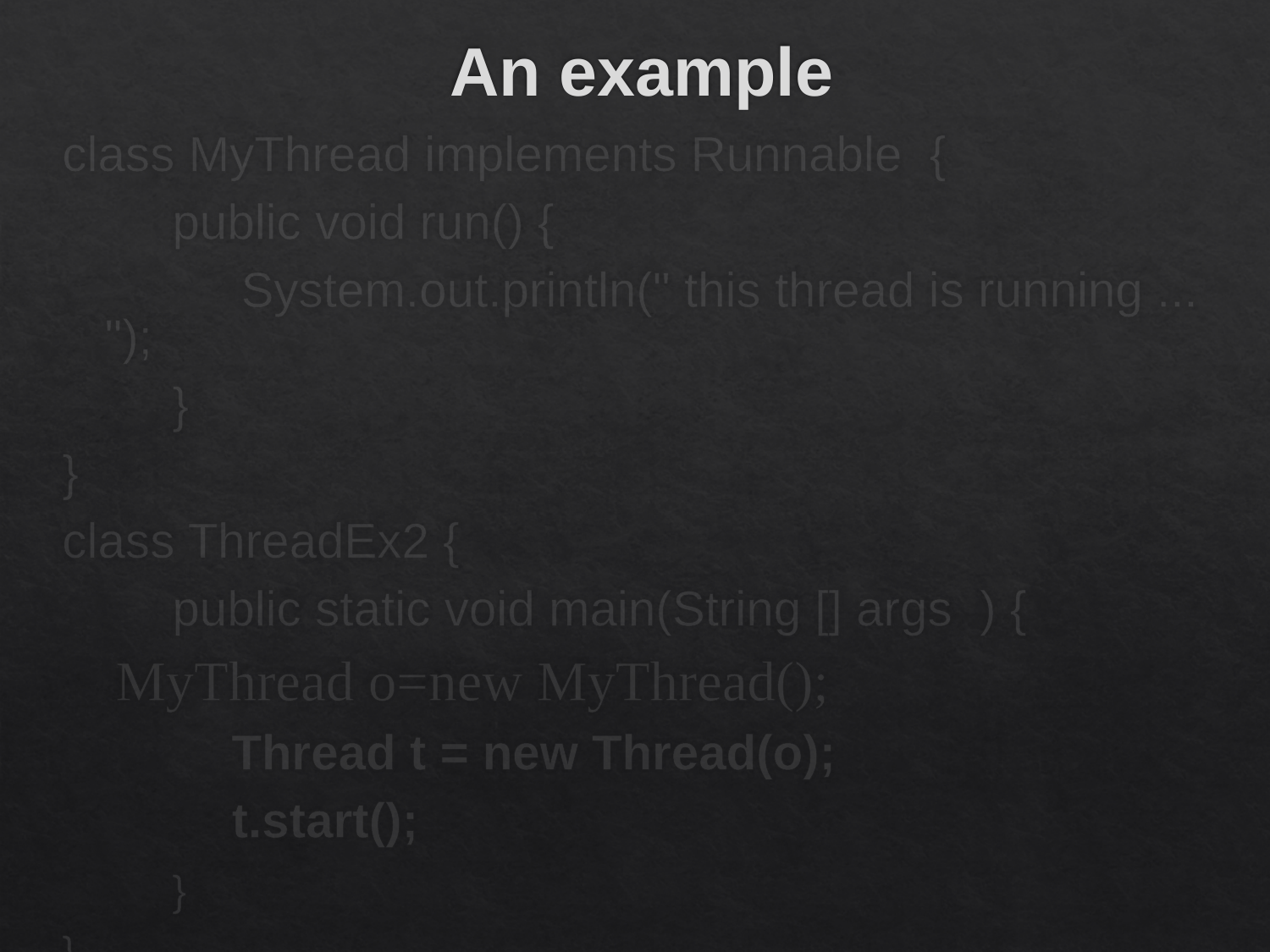

# An example
class MyThread implements Runnable  {
        public void run() {
             System.out.println(" this thread is running ... ");
        }
}
class ThreadEx2 {
        public static void main(String [] args  ) {
         MyThread o=new MyThread();
		Thread t = new Thread(o);
		t.start();
        }
}